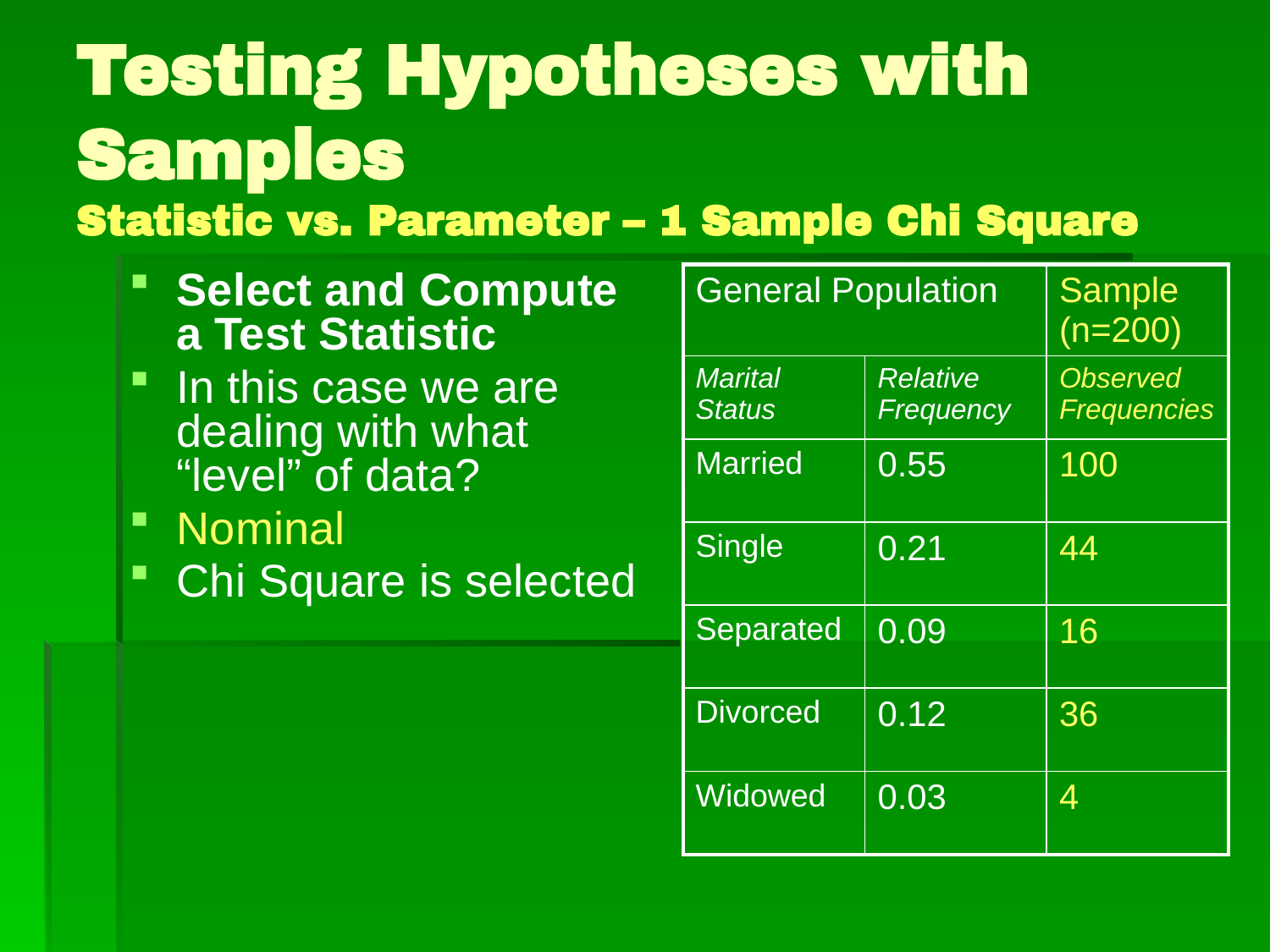

# Testing Hypotheses with Samples Statistic vs. Parameter – 1 Sample Chi Square
Select and Compute a Test Statistic
In this case we are dealing with what “level” of data?
Nominal
Chi Square is selected

| General Population |  | Sample (n=200) |
| --- | --- | --- |
| Marital Status | Relative Frequency | Observed Frequencies |
| Married | 0.55 | 100 |
| Single | 0.21 | 44 |
| Separated | 0.09 | 16 |
| Divorced | 0.12 | 36 |
| Widowed | 0.03 | 4 |